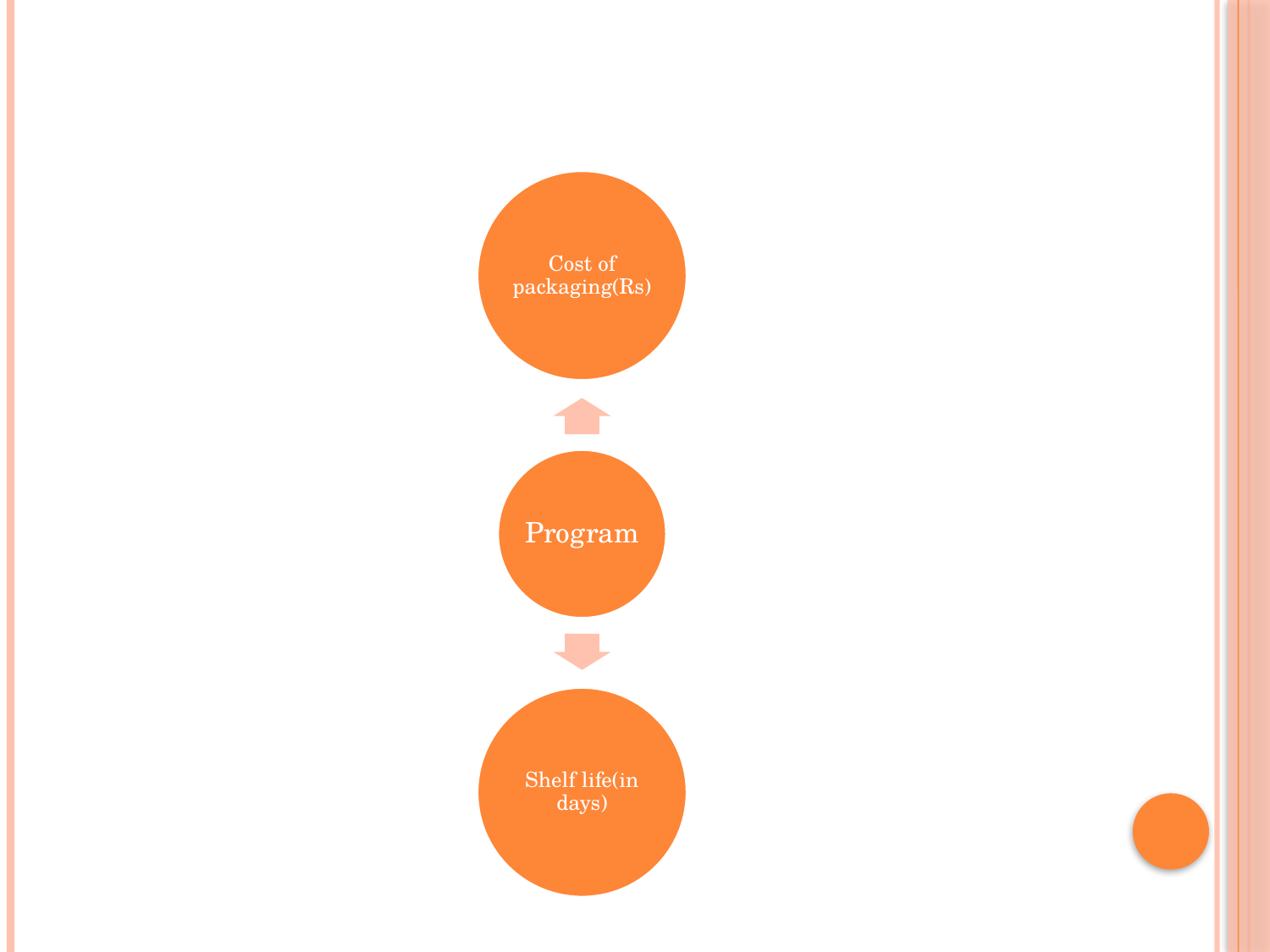

#
Program

Cost of packaging(Rs)

Shelf life(in days)